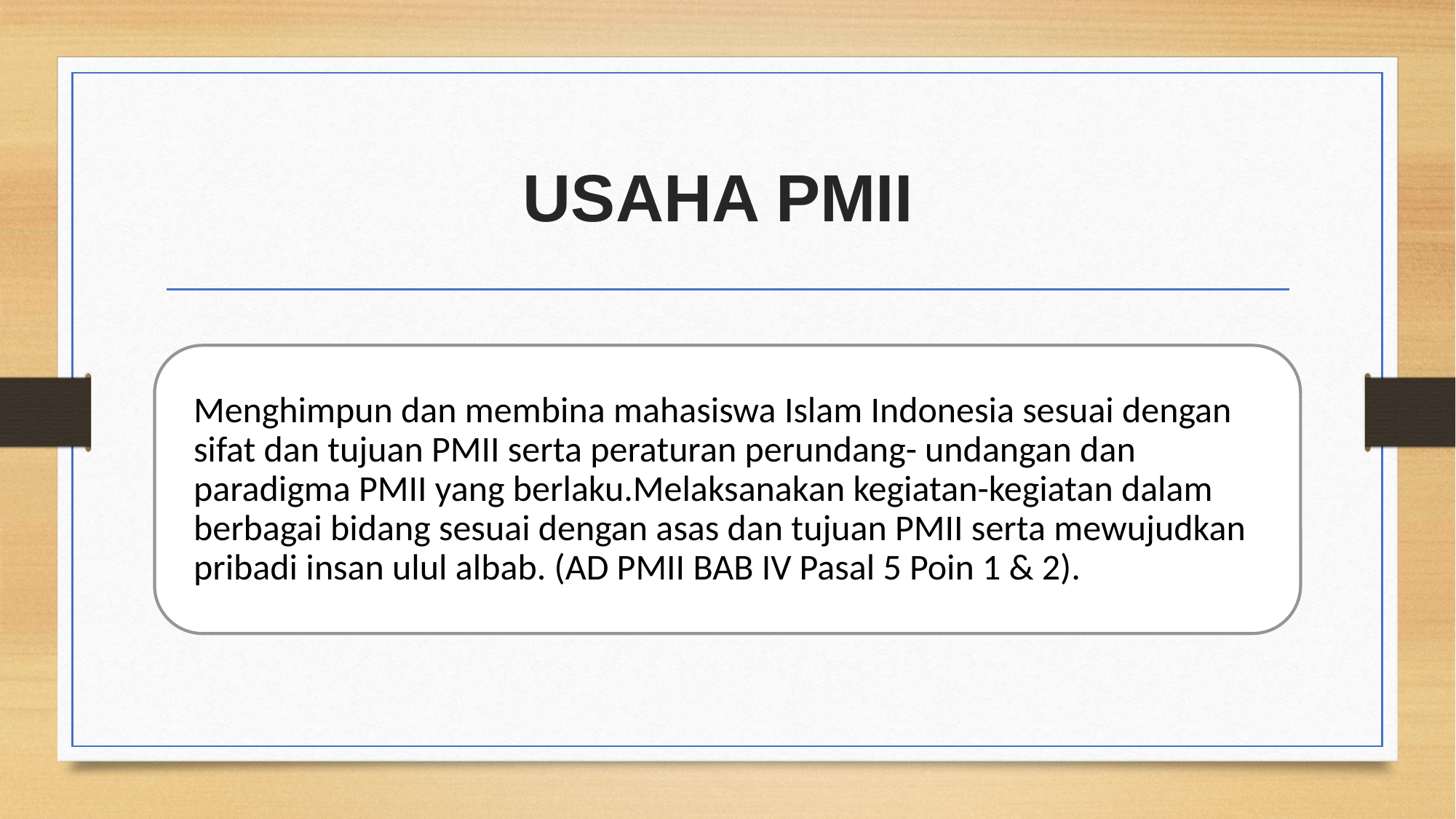

# USAHA PMII
Menghimpun dan membina mahasiswa Islam Indonesia sesuai dengan sifat dan tujuan PMII serta peraturan perundang- undangan dan paradigma PMII yang berlaku.Melaksanakan kegiatan-kegiatan dalam berbagai bidang sesuai dengan asas dan tujuan PMII serta mewujudkan pribadi insan ulul albab. (AD PMII BAB IV Pasal 5 Poin 1 & 2).